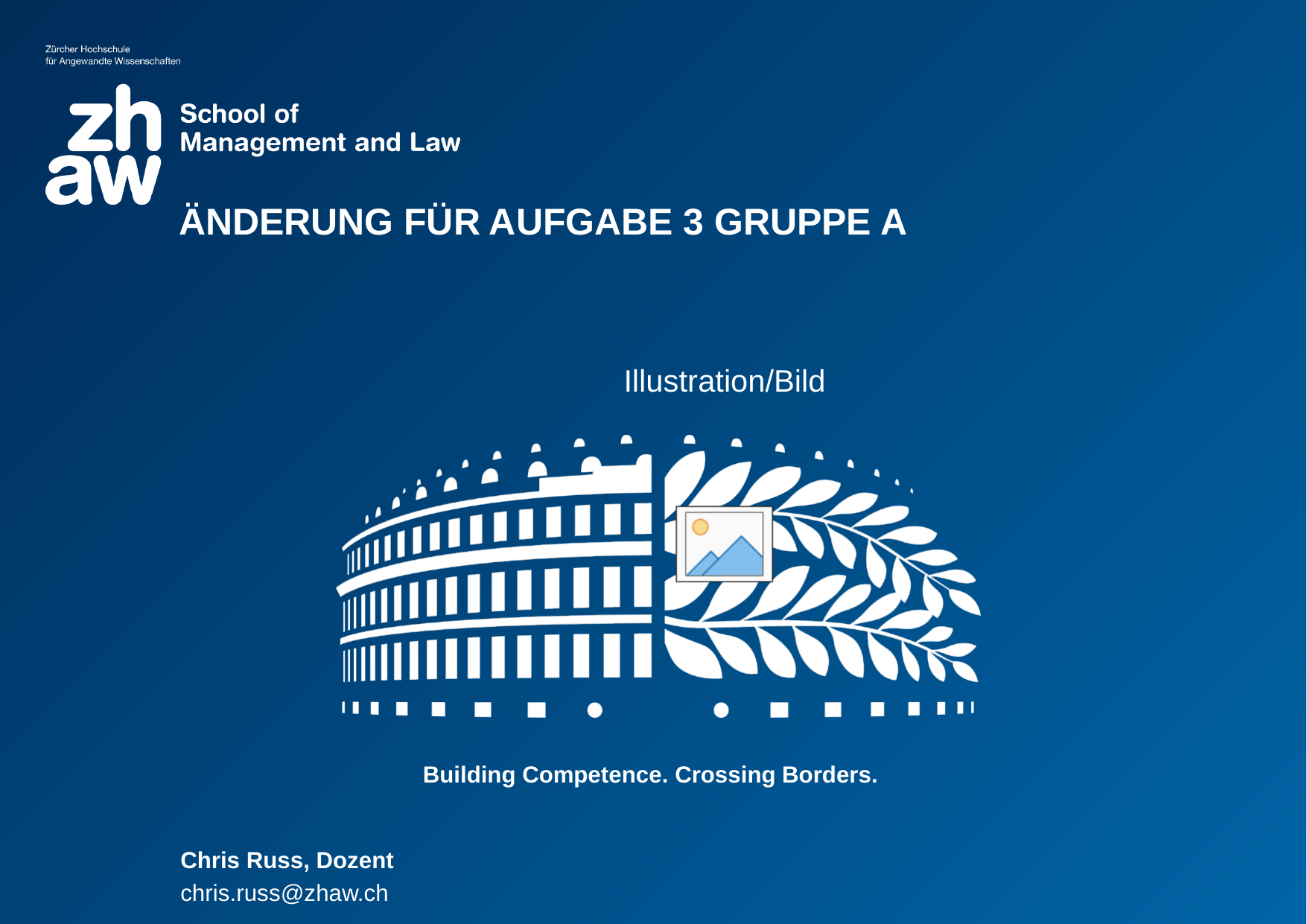

ÄNDERUNG FÜR AUFGABE 3 GRUPPE A

Building Competence. Crossing Borders.
Chris Russ, Dozent
chris.russ@zhaw.ch